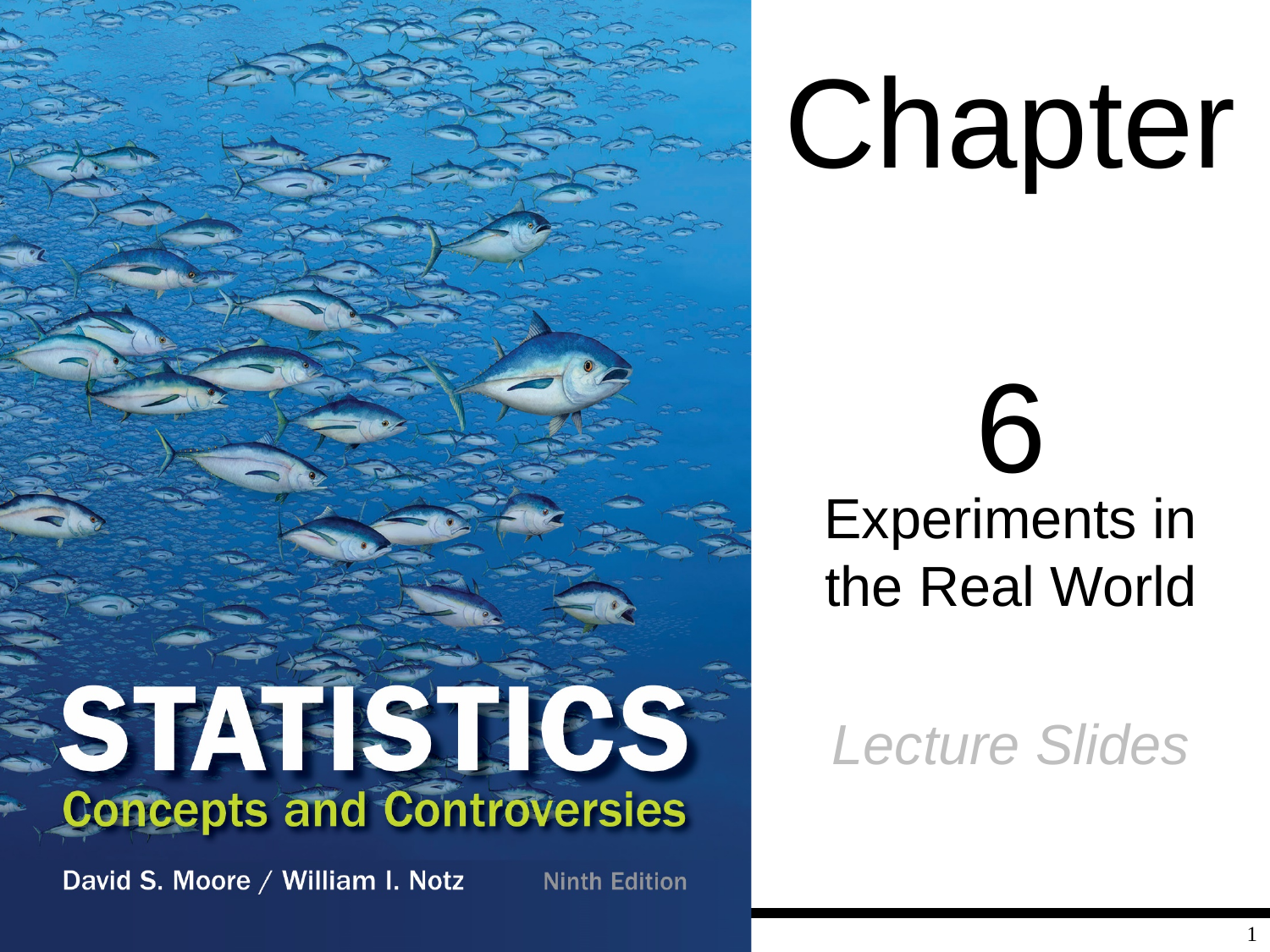

# Chapter 6
Experiments in the Real World

Lecture Slides